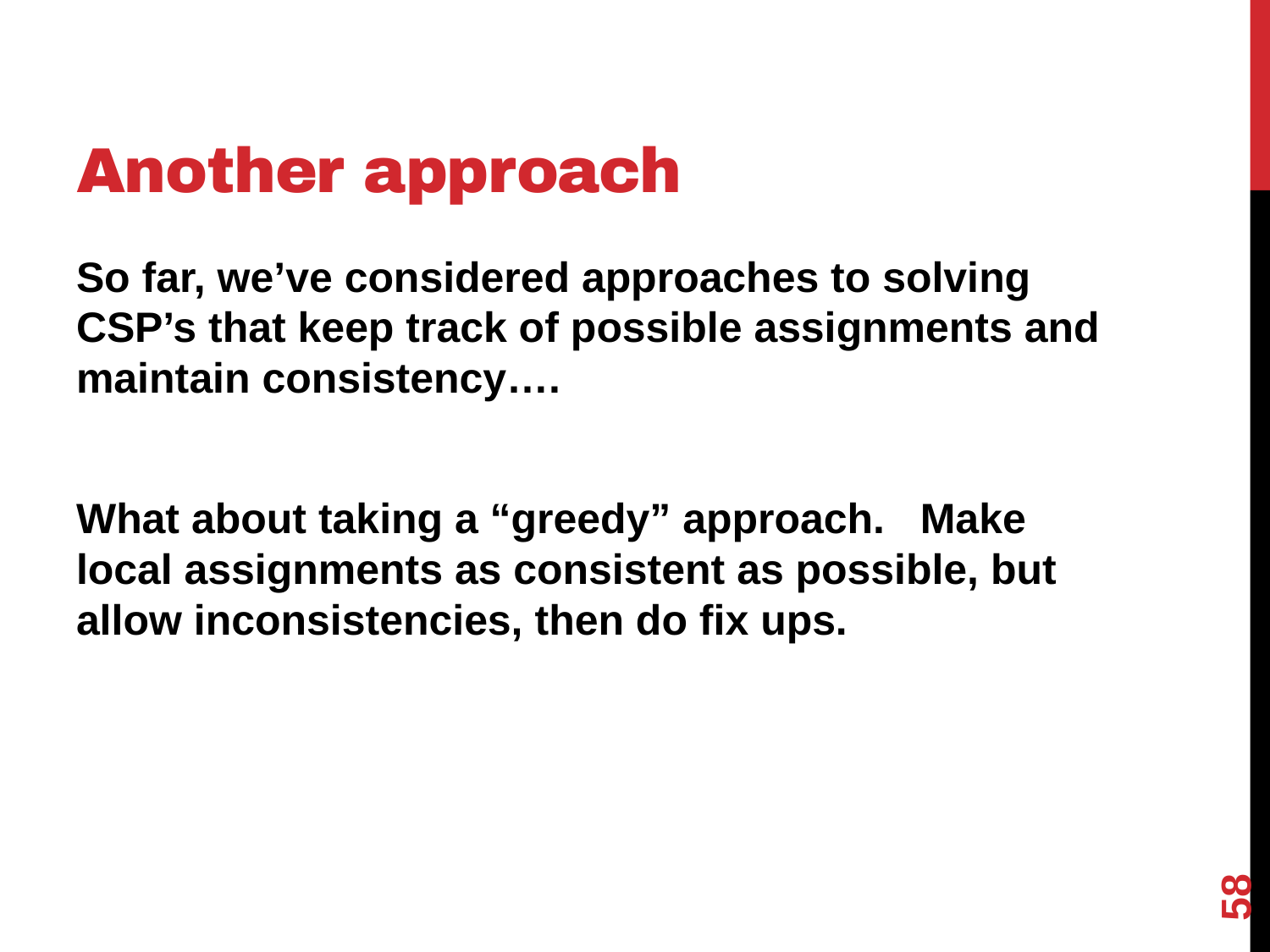

# Another approach
So far, we’ve considered approaches to solving CSP’s that keep track of possible assignments and maintain consistency….

What about taking a “greedy” approach.   Make local assignments as consistent as possible, but allow inconsistencies, then do fix ups.
58